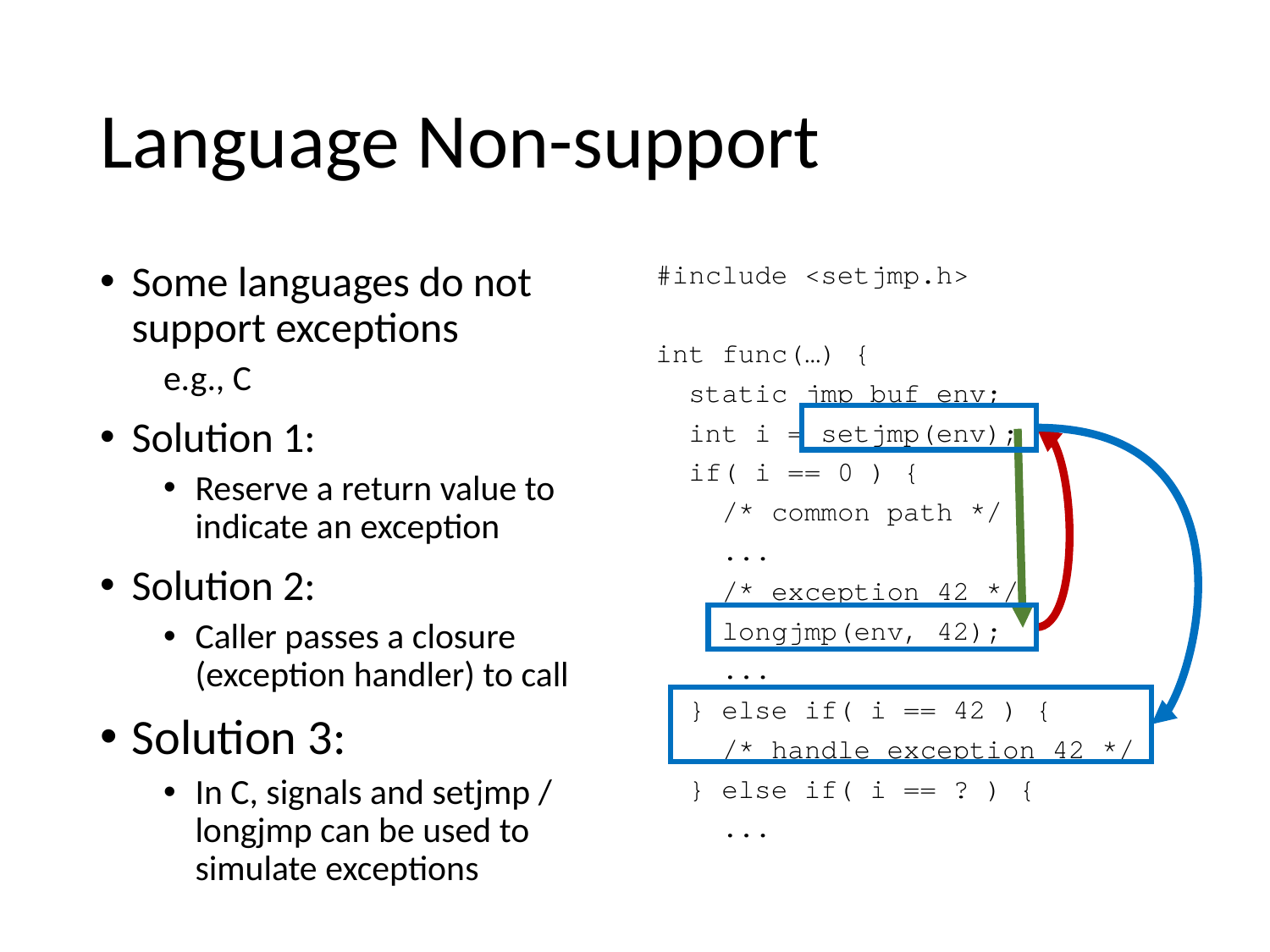

# Language Non-support
Some languages do not support exceptions
e.g., C
Solution 1:
Reserve a return value to indicate an exception
Solution 2:
Caller passes a closure (exception handler) to call
Solution 3:
In C, signals and setjmp / longjmp can be used to simulate exceptions

#include <setjmp.h>

int func(…) {
  static jmp_buf env;
  int i = setjmp(env);
  if( i == 0 ) {
    /* common path */
    ...
    /* exception 42 */
    longjmp(env, 42);
    ...
  } else if( i == 42 ) {
    /* handle exception 42 */
  } else if( i == ? ) {
    ...